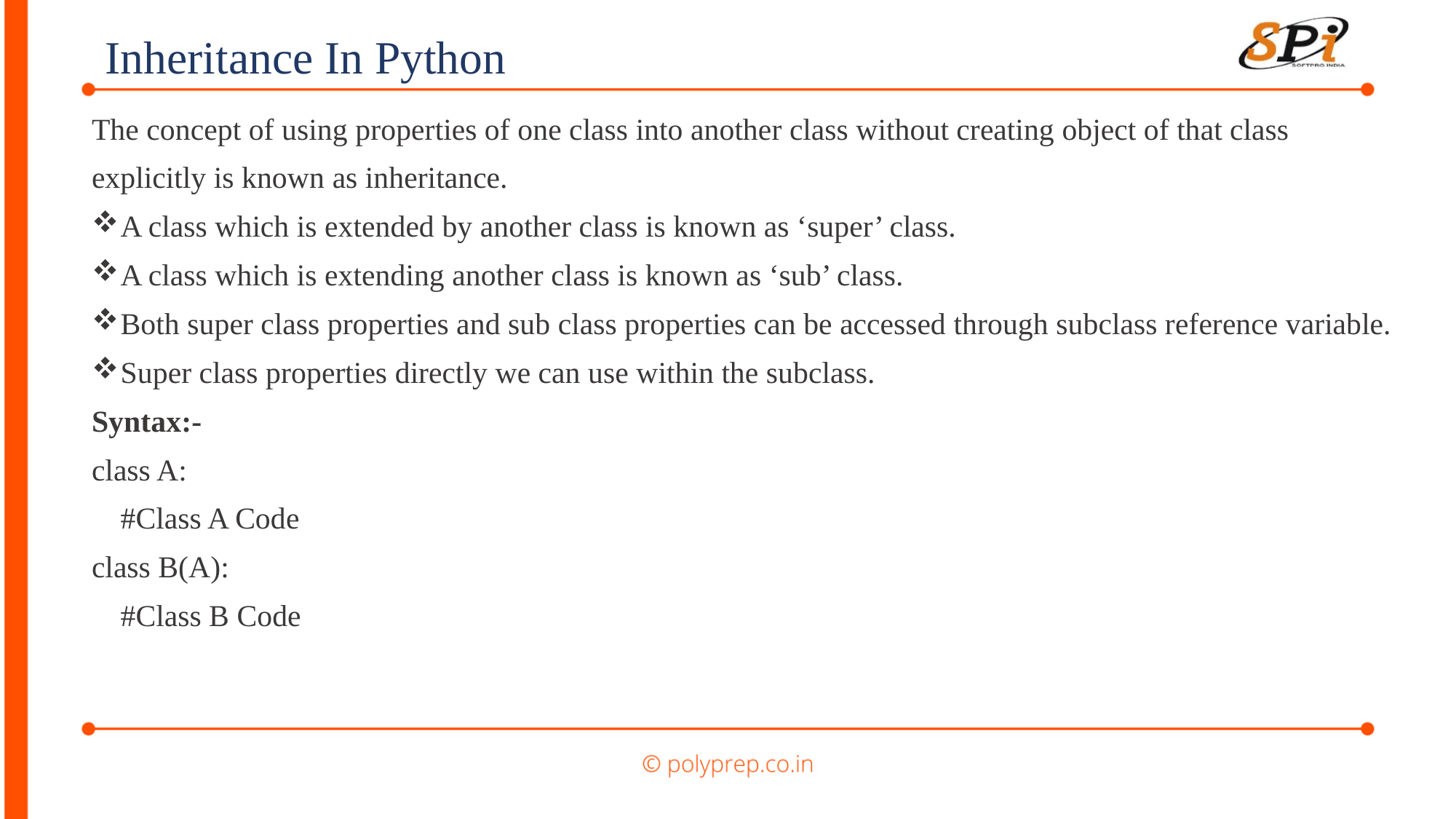

Inheritance In Python
The concept of using properties of one class into another class without creating object of that class
explicitly is known as inheritance.
A class which is extended by another class is known as ‘super’ class.
A class which is extending another class is known as ‘sub’ class.
Both super class properties and sub class properties can be accessed through subclass reference variable.
Super class properties directly we can use within the subclass.
Syntax:-
class A:
	#Class A Code
class B(A):
	#Class B Code